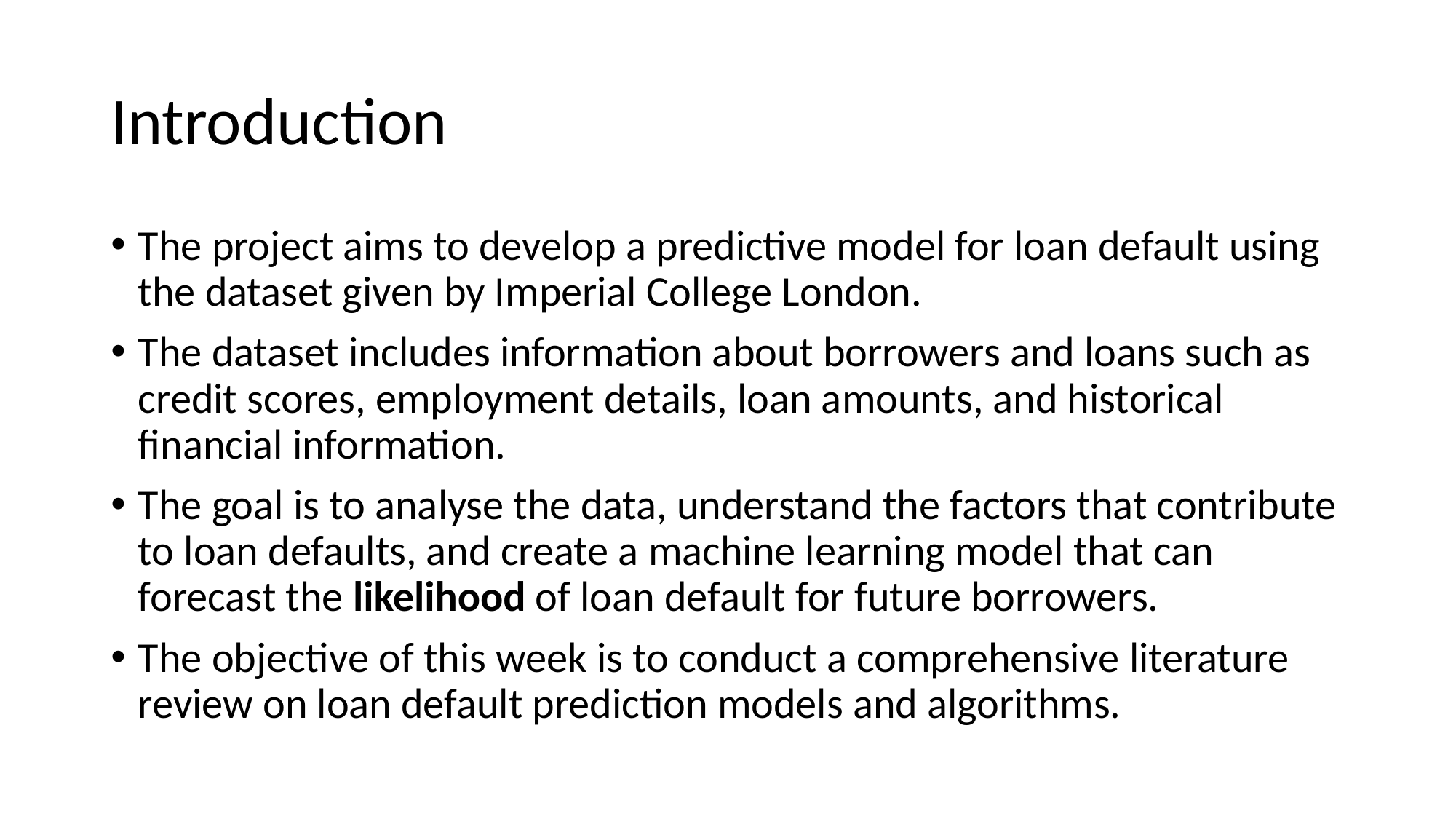

# Introduction
The project aims to develop a predictive model for loan default using the dataset given by Imperial College London.
The dataset includes information about borrowers and loans such as credit scores, employment details, loan amounts, and historical financial information.
The goal is to analyse the data, understand the factors that contribute to loan defaults, and create a machine learning model that can forecast the likelihood of loan default for future borrowers.
The objective of this week is to conduct a comprehensive literature review on loan default prediction models and algorithms.